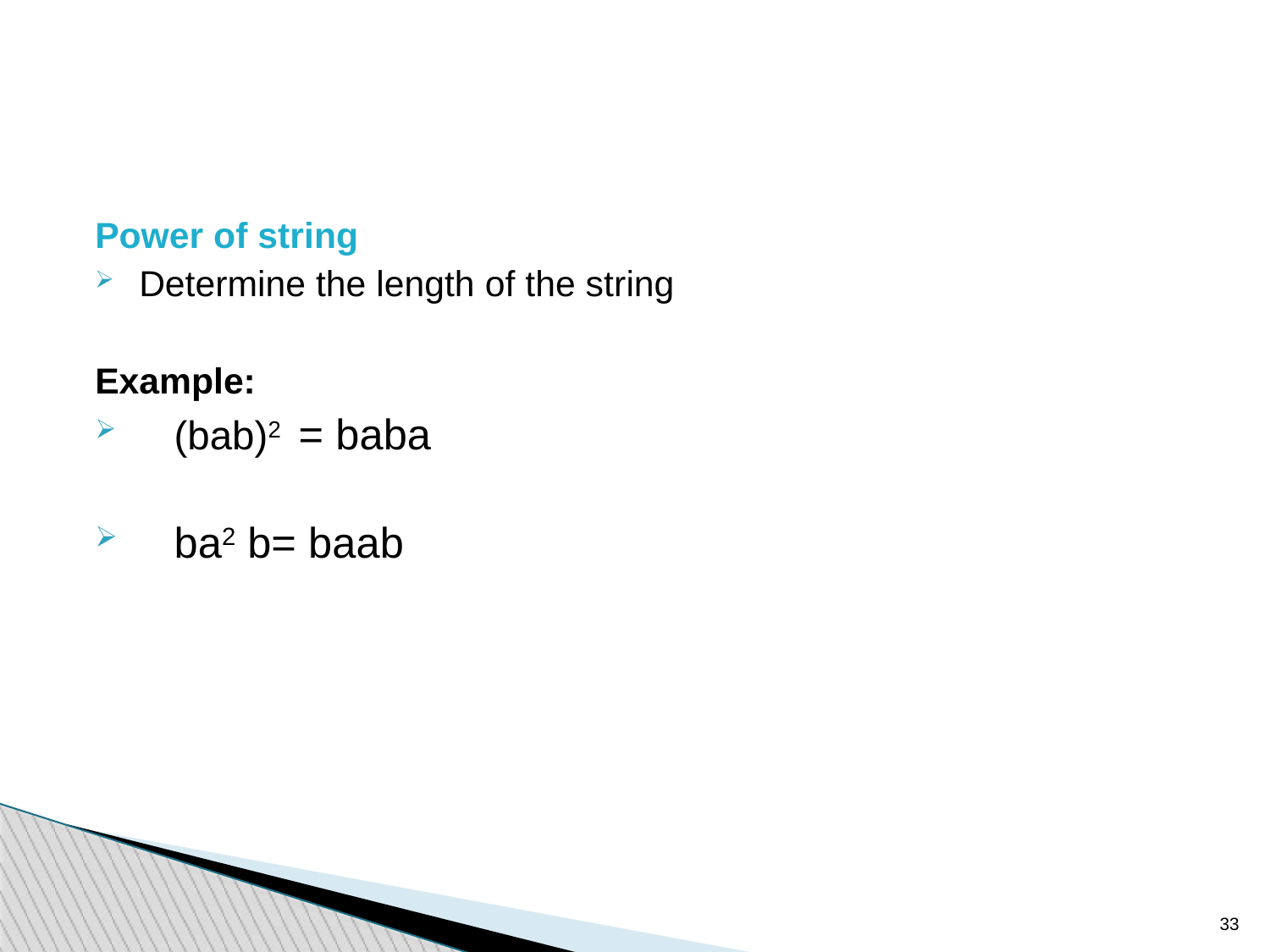

Power of string
Determine the length of the string

Example:
(bab)2  = baba

ba2 b= baab

33